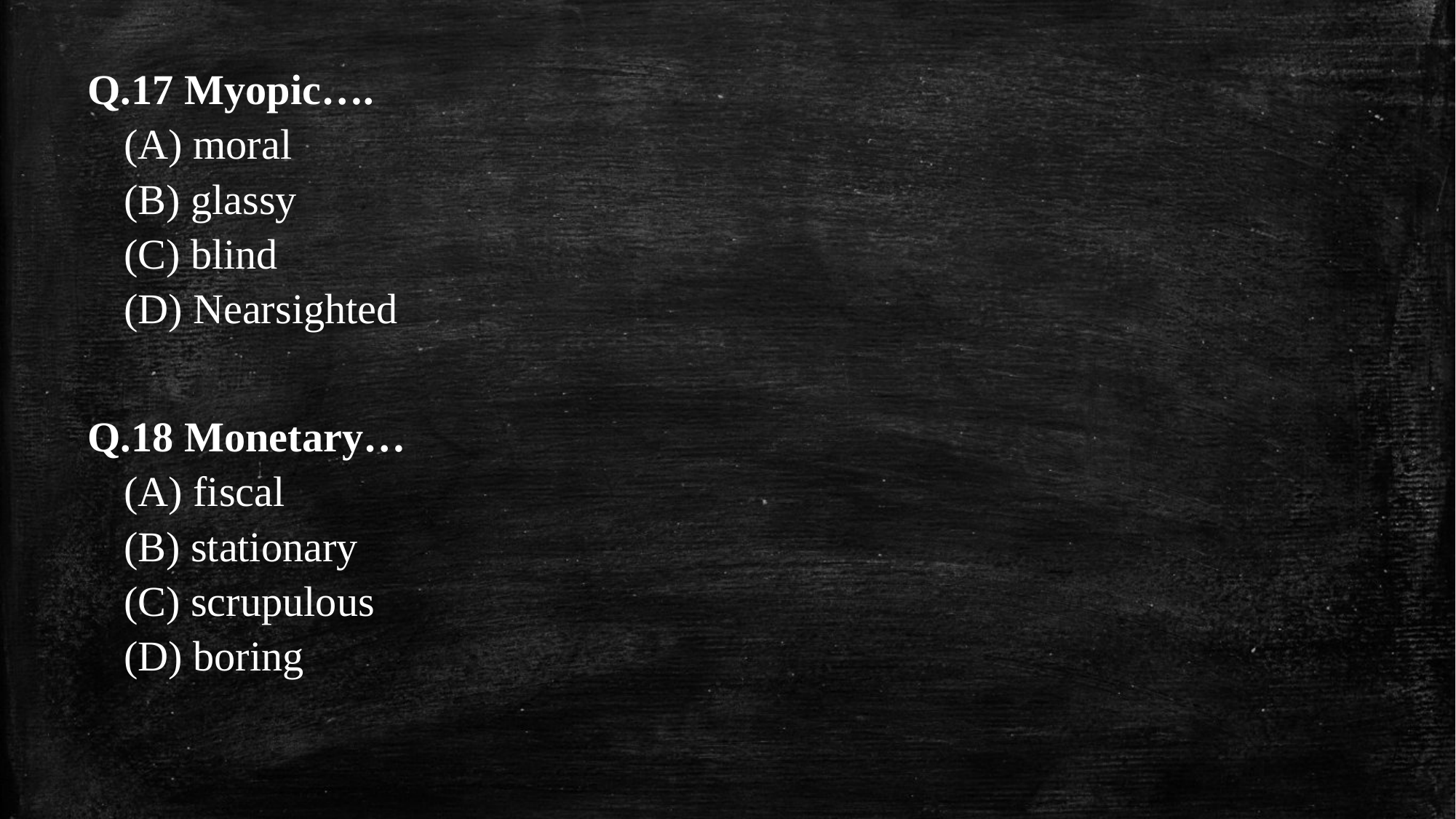

Q.17 Myopic….
(A) moral
(B) glassy
(C) blind
(D) Nearsighted

Q.18 Monetary…
(A) fiscal
(B) stationary
(C) scrupulous
(D) boring